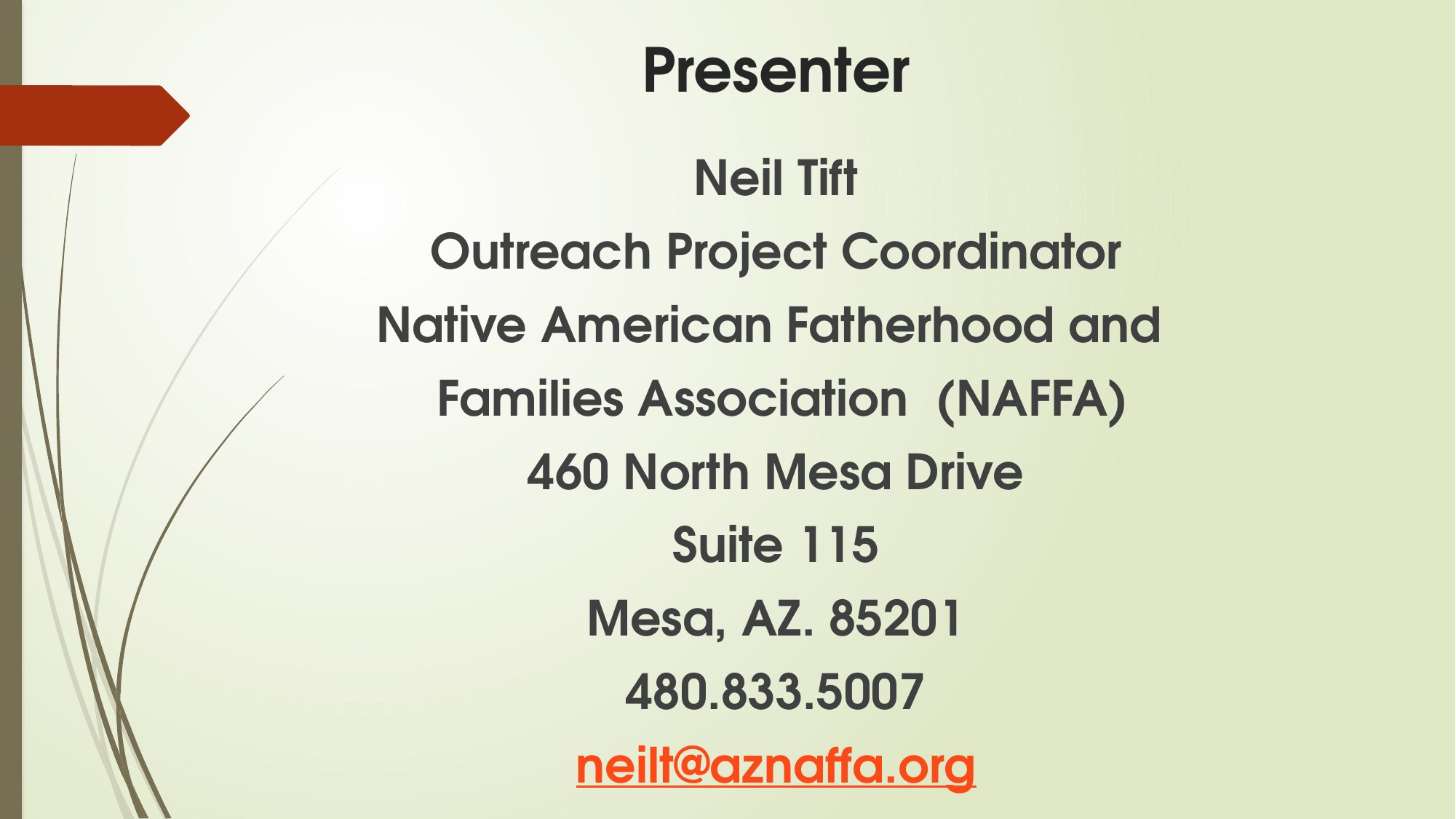

# Presenter
Neil Tift
Outreach Project Coordinator
Native American Fatherhood and
 Families Association  (NAFFA)
460 North Mesa Drive
Suite 115
Mesa, AZ. 85201
480.833.5007
neilt@aznaffa.org